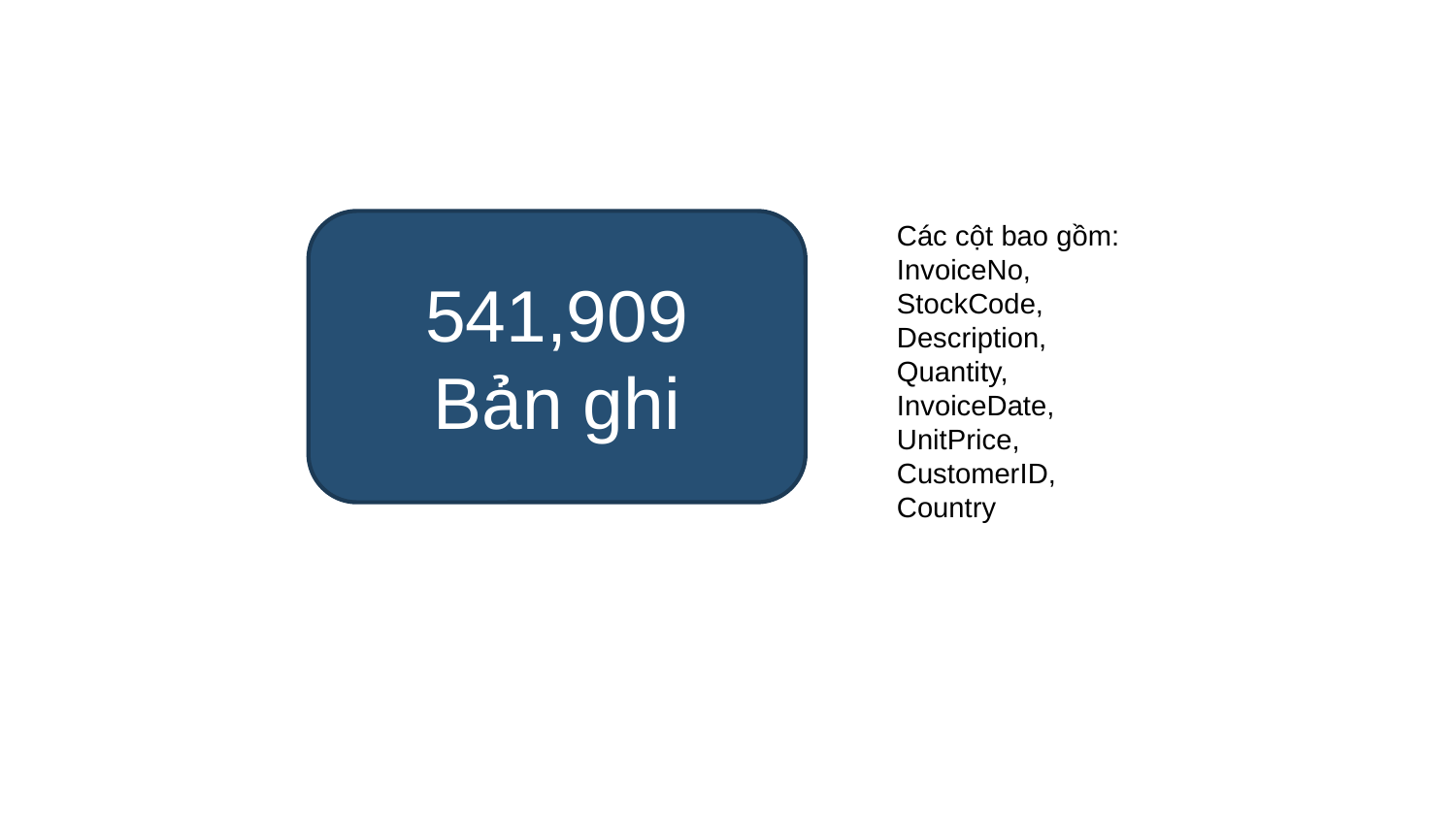

541,909
Bản ghi
Các cột bao gồm:
InvoiceNo,
StockCode,
Description,
Quantity,
InvoiceDate,
UnitPrice,
CustomerID,
Country